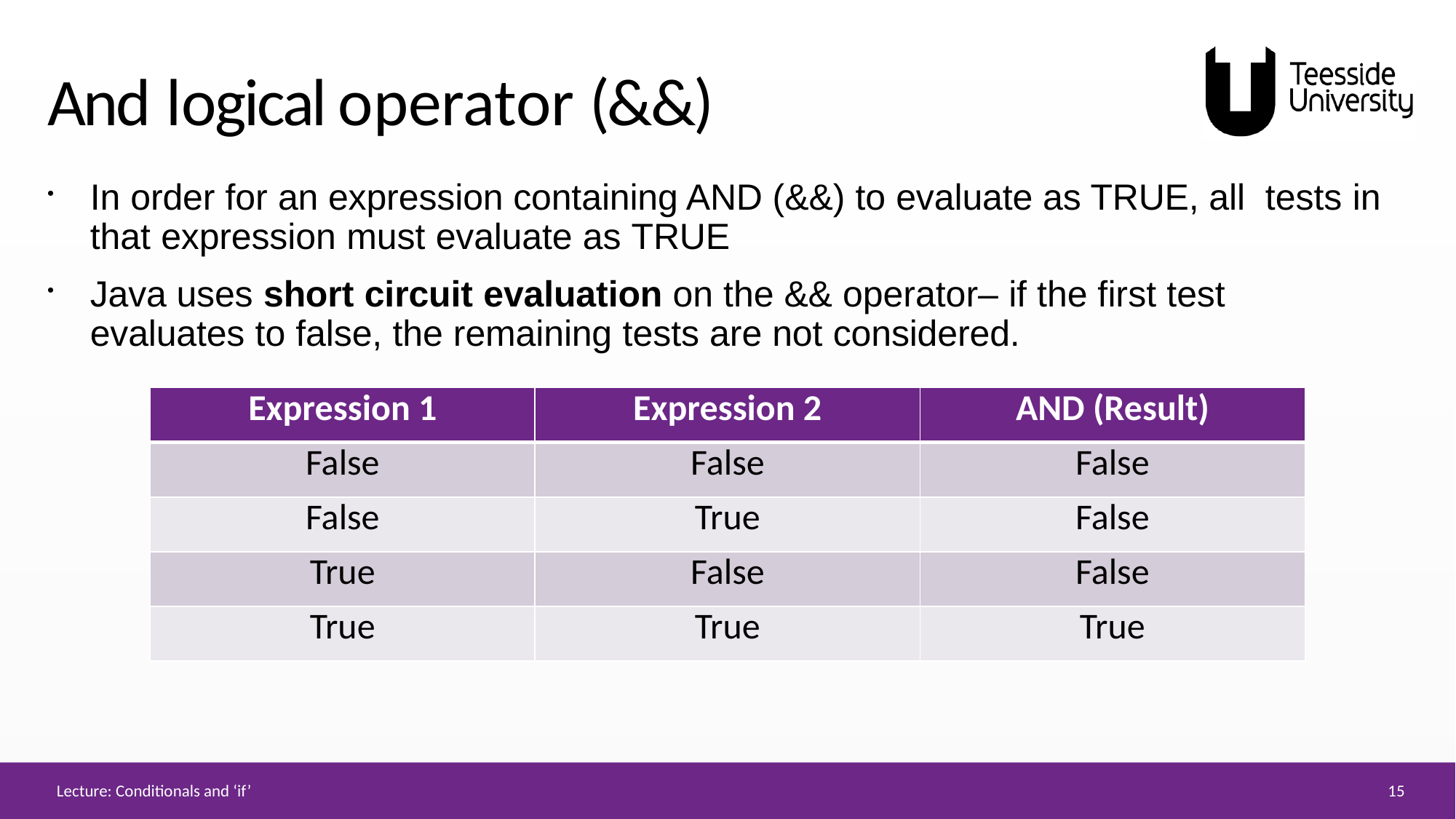

# And logical operator (&&)
In order for an expression containing AND (&&) to evaluate as TRUE, all  tests in that expression must evaluate as TRUE
Java uses short circuit evaluation on the && operator– if the first test  evaluates to false, the remaining tests are not considered.
| Expression 1 | Expression 2 | AND (Result) |
| --- | --- | --- |
| False | False | False |
| False | True | False |
| True | False | False |
| True | True | True |
15
Lecture: Conditionals and ‘if’